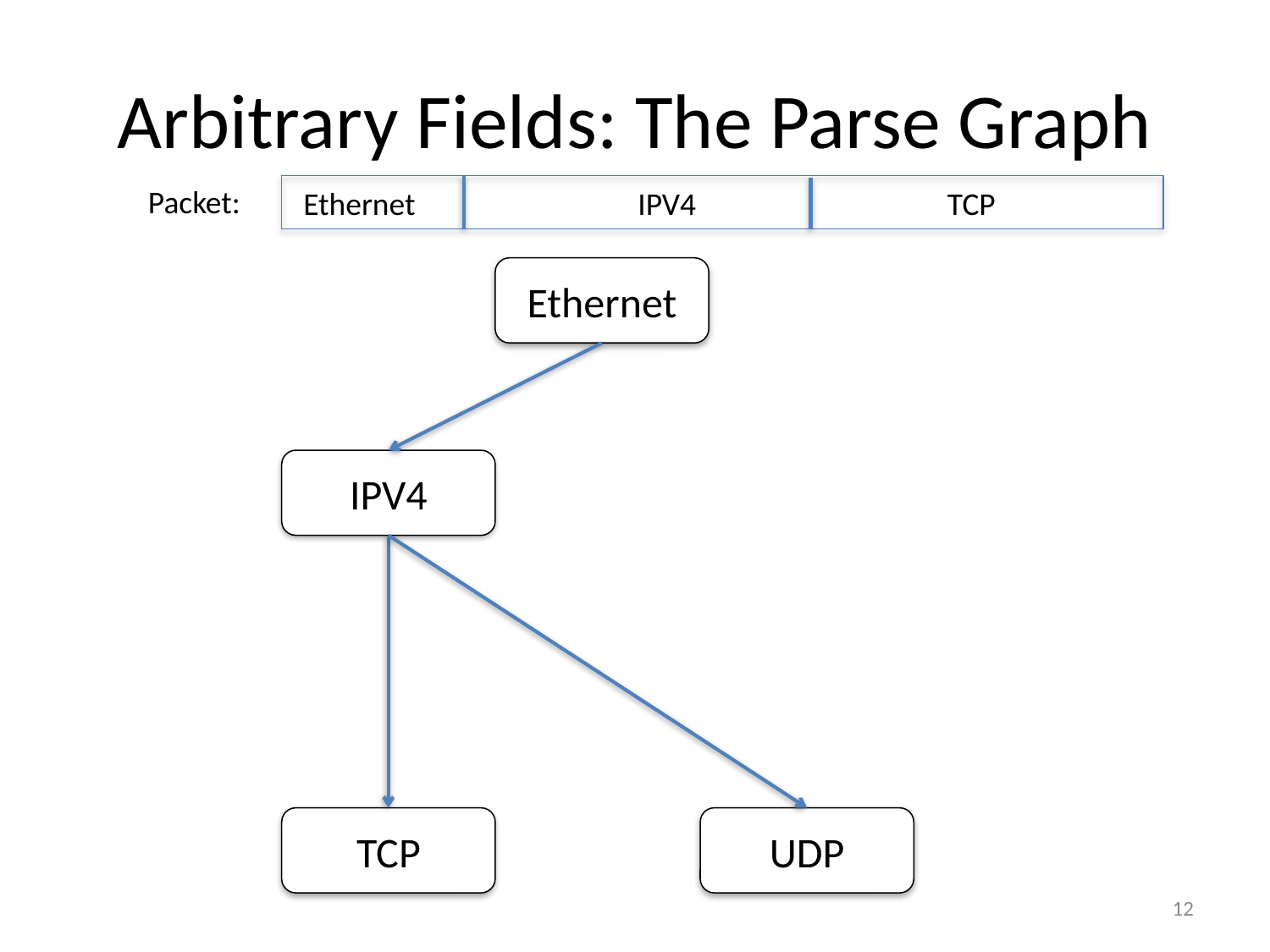

# Arbitrary Fields: The Parse Graph
Packet:

Ethernet                               IPV4                                   TCP
Ethernet
IPV4
TCP
UDP
12